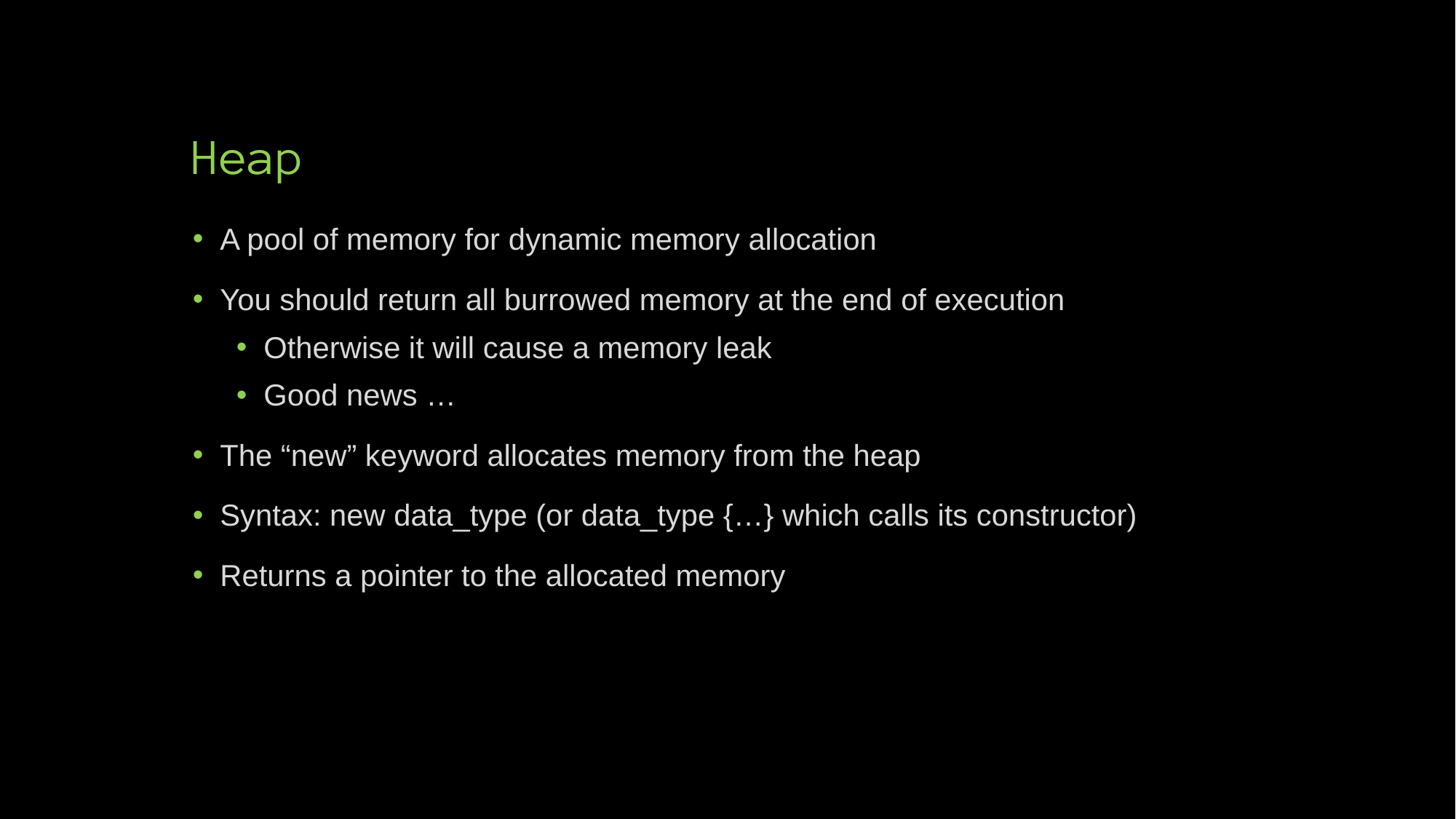

# Heap
A pool of memory for dynamic memory allocation
You should return all burrowed memory at the end of execution
Otherwise it will cause a memory leak
Good news …
The “new” keyword allocates memory from the heap
Syntax: new data_type (or data_type {…} which calls its constructor)
Returns a pointer to the allocated memory